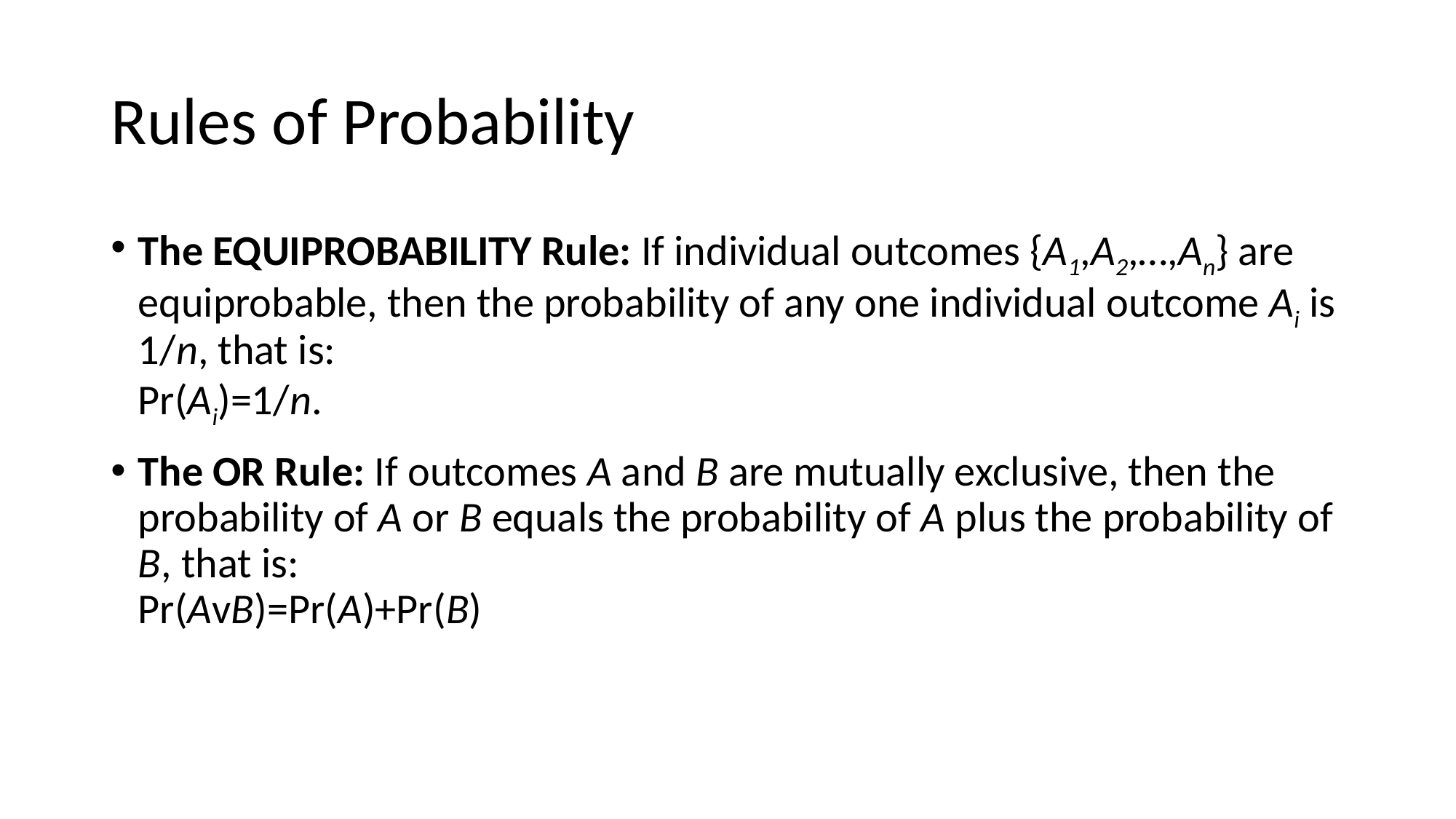

# Rules of Probability
The EQUIPROBABILITY Rule: If individual outcomes {A1,A2,…,An} are equiprobable, then the probability of any one individual outcome Ai is 1/n, that is:
Pr(Ai)=1/n.
The OR Rule: If outcomes A and B are mutually exclusive, then the probability of A or B equals the probability of A plus the probability of B, that is:
Pr(AvB)=Pr(A)+Pr(B)